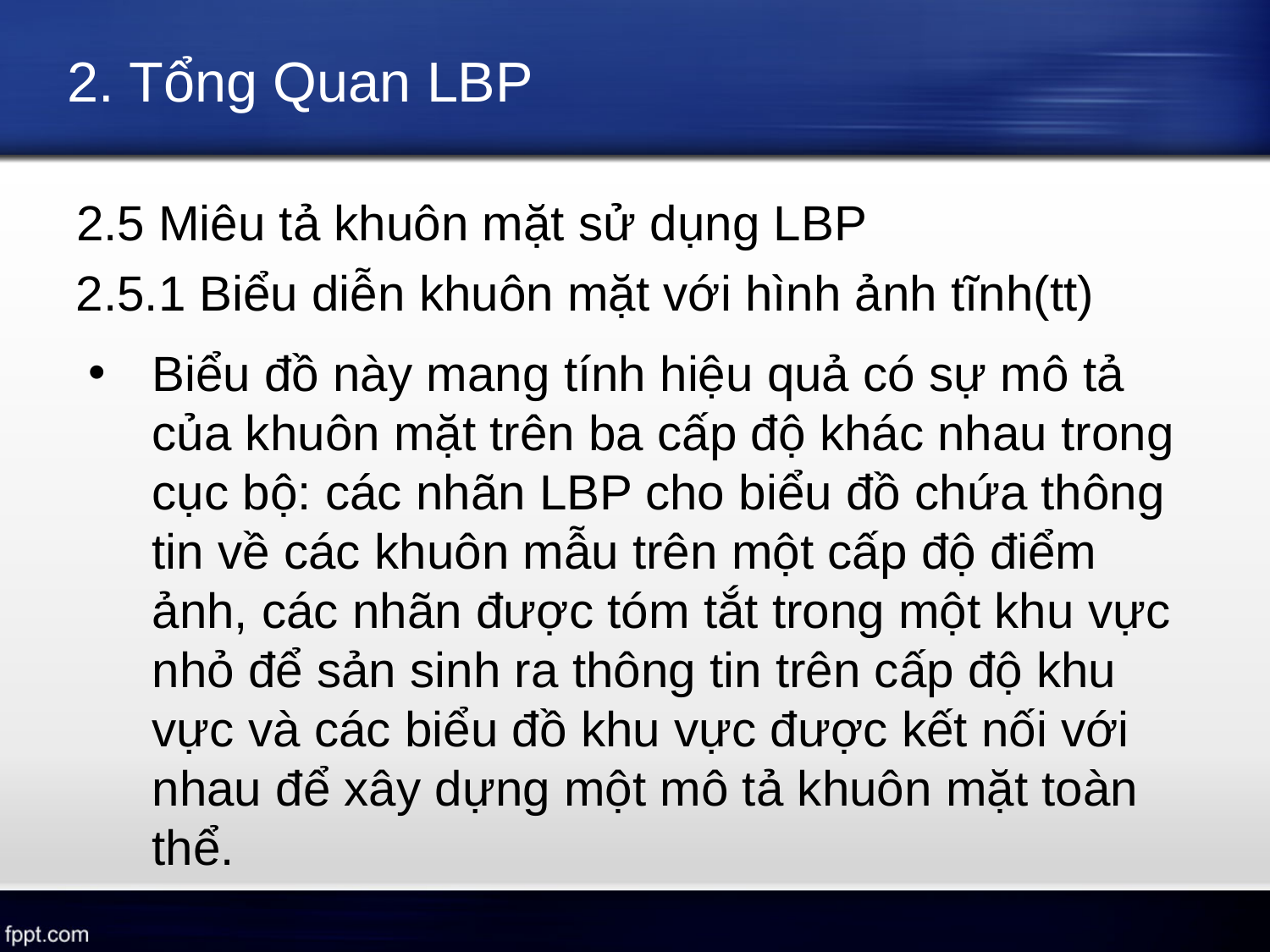

# 2. Tổng Quan LBP
2.5 Miêu tả khuôn mặt sử dụng LBP
2.5.1 Biểu diễn khuôn mặt với hình ảnh tĩnh(tt)
Biểu đồ này mang tính hiệu quả có sự mô tả của khuôn mặt trên ba cấp độ khác nhau trong cục bộ: các nhãn LBP cho biểu đồ chứa thông tin về các khuôn mẫu trên một cấp độ điểm ảnh, các nhãn được tóm tắt trong một khu vực nhỏ để sản sinh ra thông tin trên cấp độ khu vực và các biểu đồ khu vực được kết nối với nhau để xây dựng một mô tả khuôn mặt toàn thể.